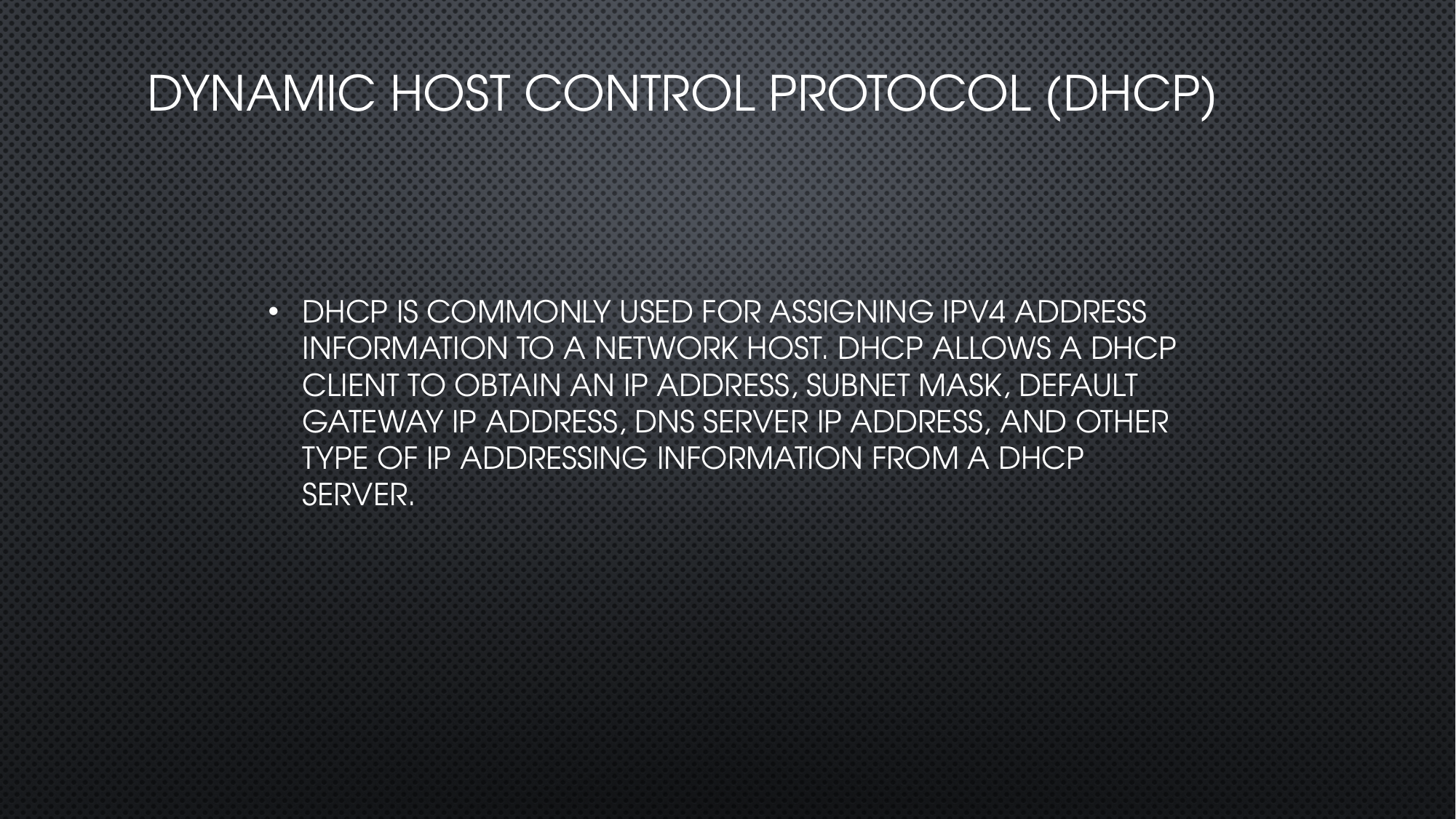

# Dynamic Host Control Protocol (DHCP)
DHCP is commonly used for assigning IPv4 address information to a network host. DHCP allows a DHCP client to obtain an IP address, subnet mask, default gateway IP address, DNS server IP address, and other type of IP addressing information from a DHCP server.